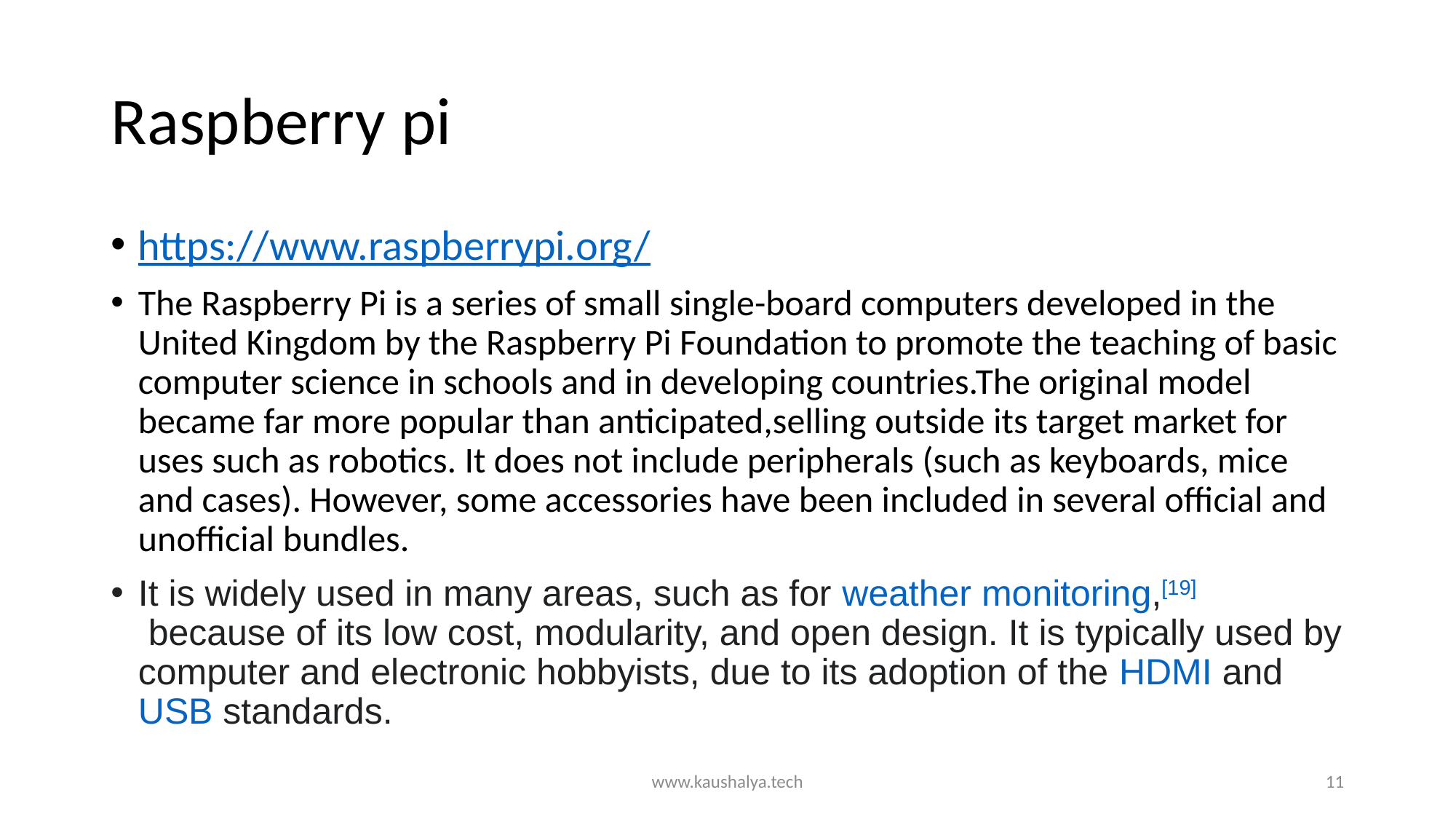

# Raspberry pi
https://www.raspberrypi.org/
The Raspberry Pi is a series of small single-board computers developed in the United Kingdom by the Raspberry Pi Foundation to promote the teaching of basic computer science in schools and in developing countries.The original model became far more popular than anticipated,selling outside its target market for uses such as robotics. It does not include peripherals (such as keyboards, mice and cases). However, some accessories have been included in several official and unofficial bundles.
It is widely used in many areas, such as for weather monitoring,[19] because of its low cost, modularity, and open design. It is typically used by computer and electronic hobbyists, due to its adoption of the HDMI and USB standards.

www.kaushalya.tech
11